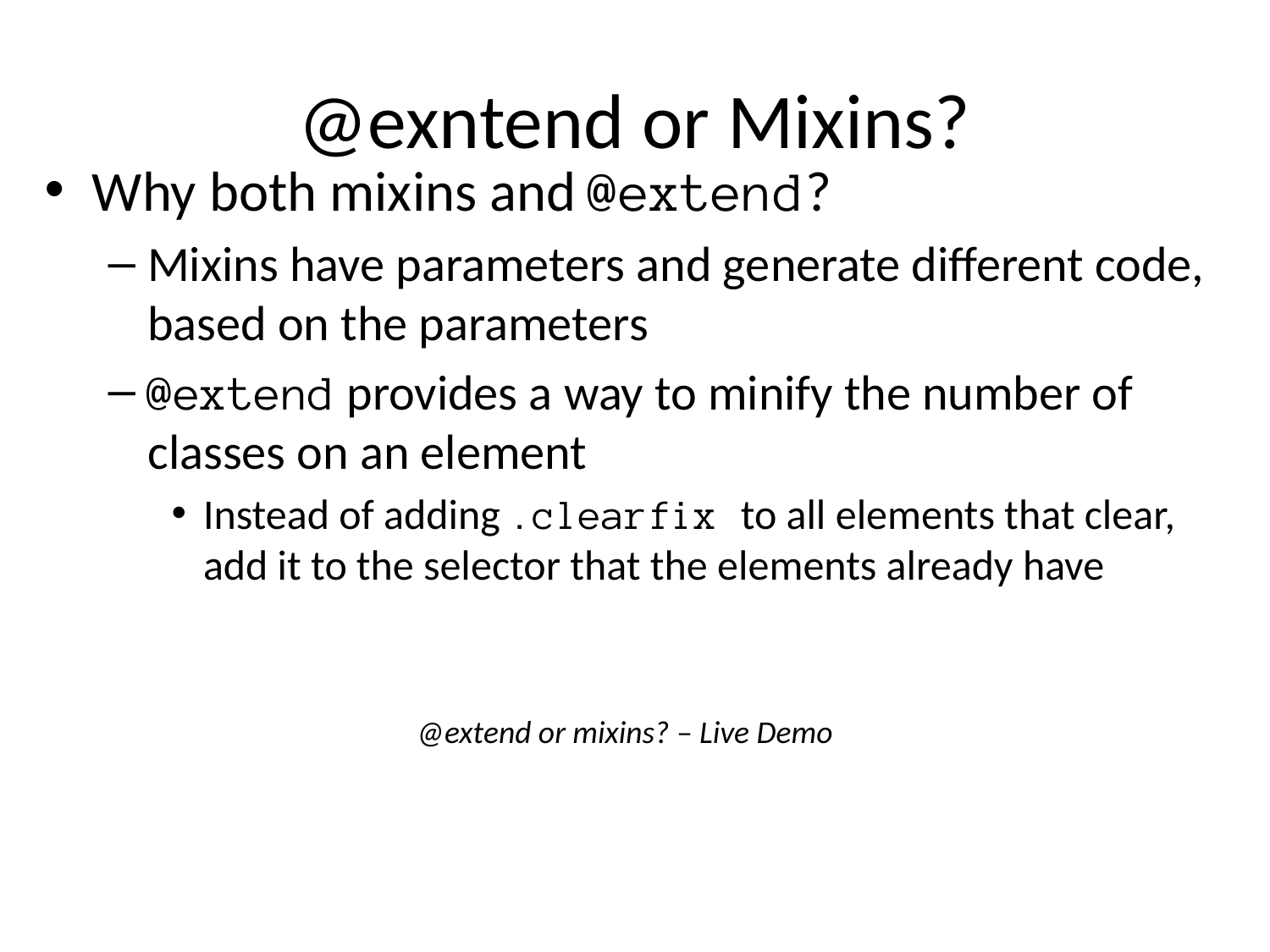

# @exntend or Mixins?
Why both mixins and @extend?
Mixins have parameters and generate different code, based on the parameters
@extend provides a way to minify the number of classes on an element
Instead of adding .clearfix to all elements that clear, add it to the selector that the elements already have
@extend or mixins? – Live Demo